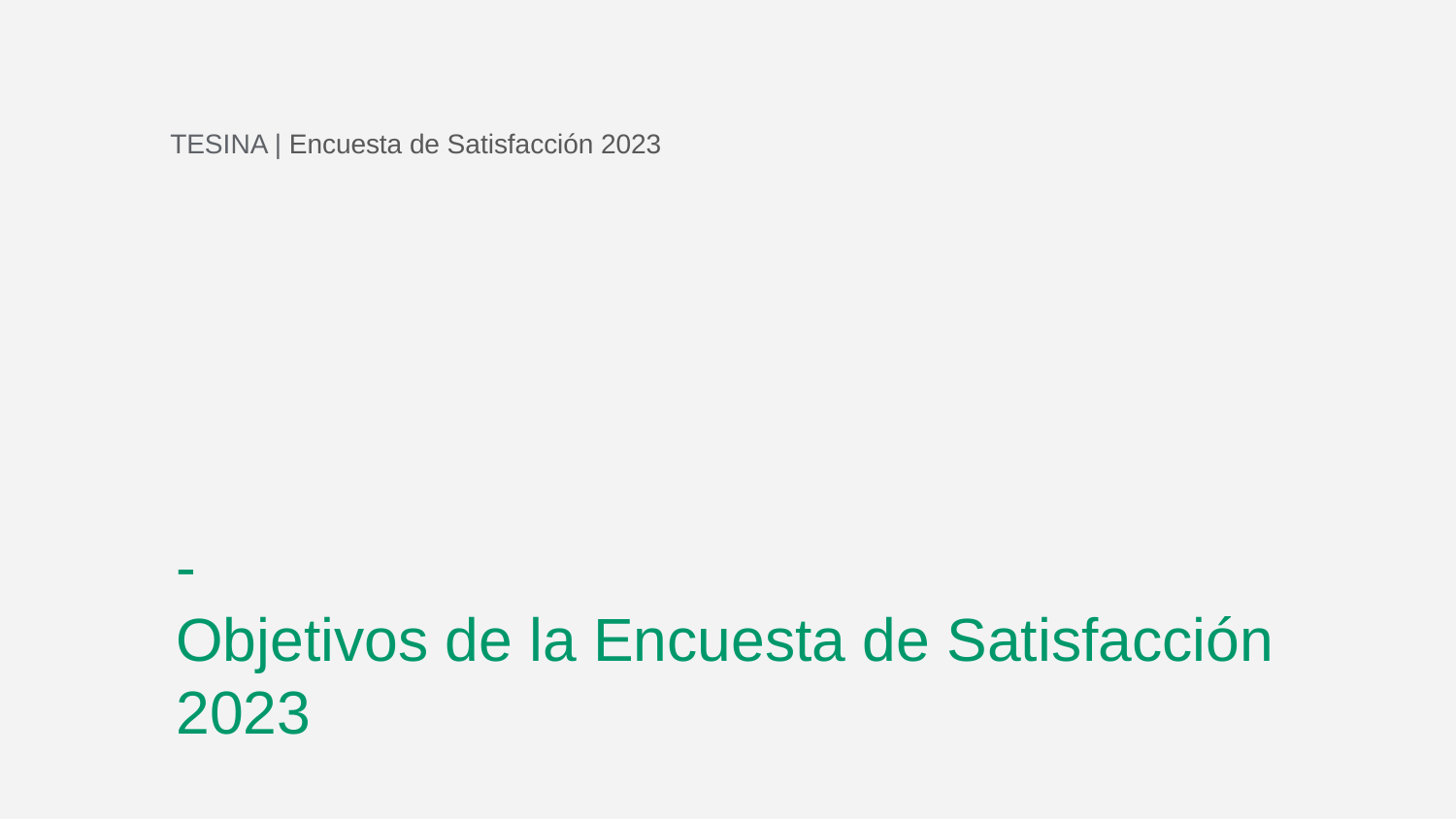

TESINA | Encuesta de Satisfacción 2023
-
Objetivos de la Encuesta de Satisfacción 2023